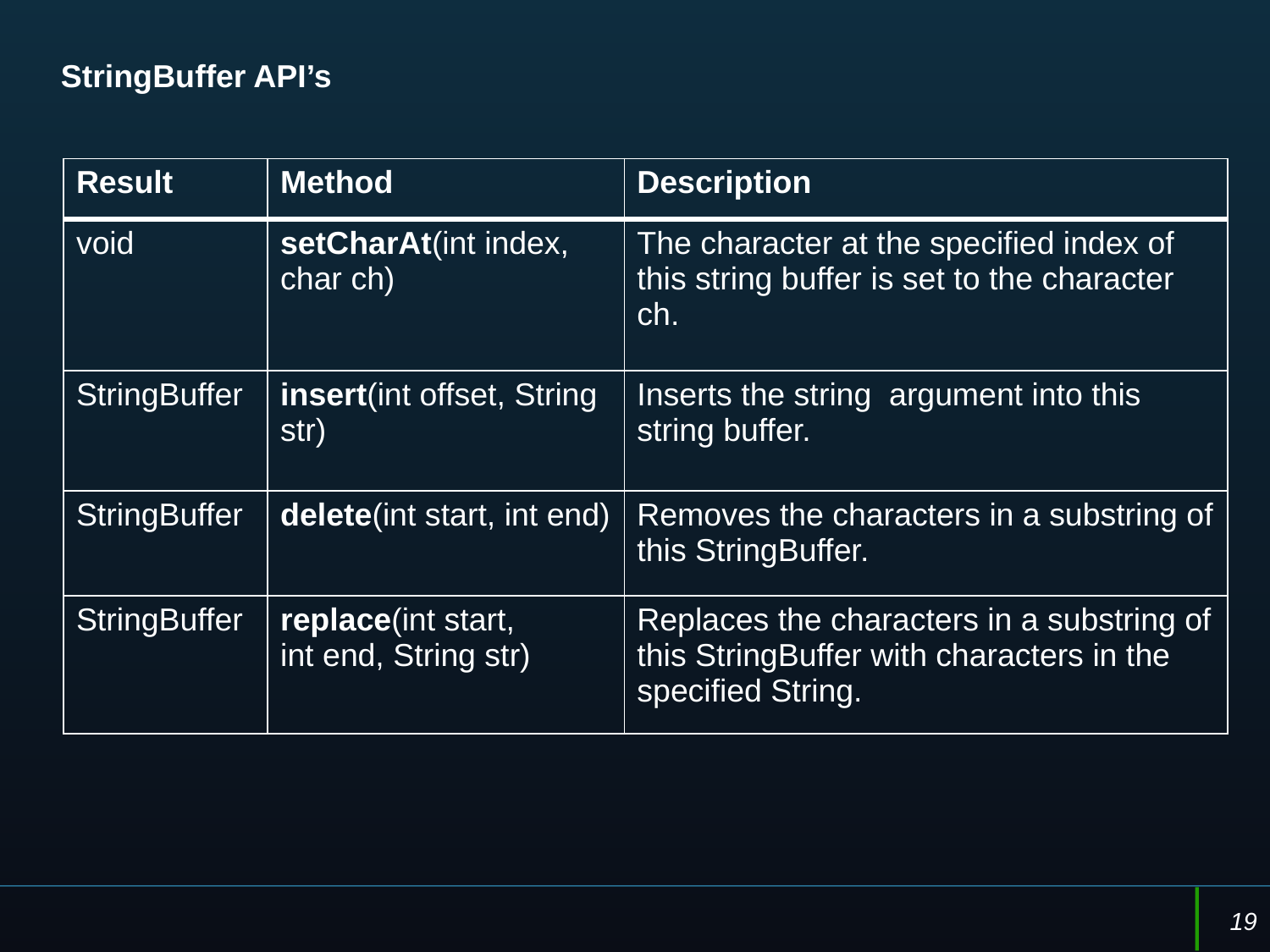

# StringBuffer API’s
| Result | Method | Description |
| --- | --- | --- |
| void | setCharAt(int index, char ch) | The character at the specified index of this string buffer is set to the character ch. |
| StringBuffer | insert(int offset, String str) | Inserts the string argument into this string buffer. |
| StringBuffer | delete(int start, int end) | Removes the characters in a substring of this StringBuffer. |
| StringBuffer | replace(int start, int end, String str) | Replaces the characters in a substring of this StringBuffer with characters in the specified String. |
19